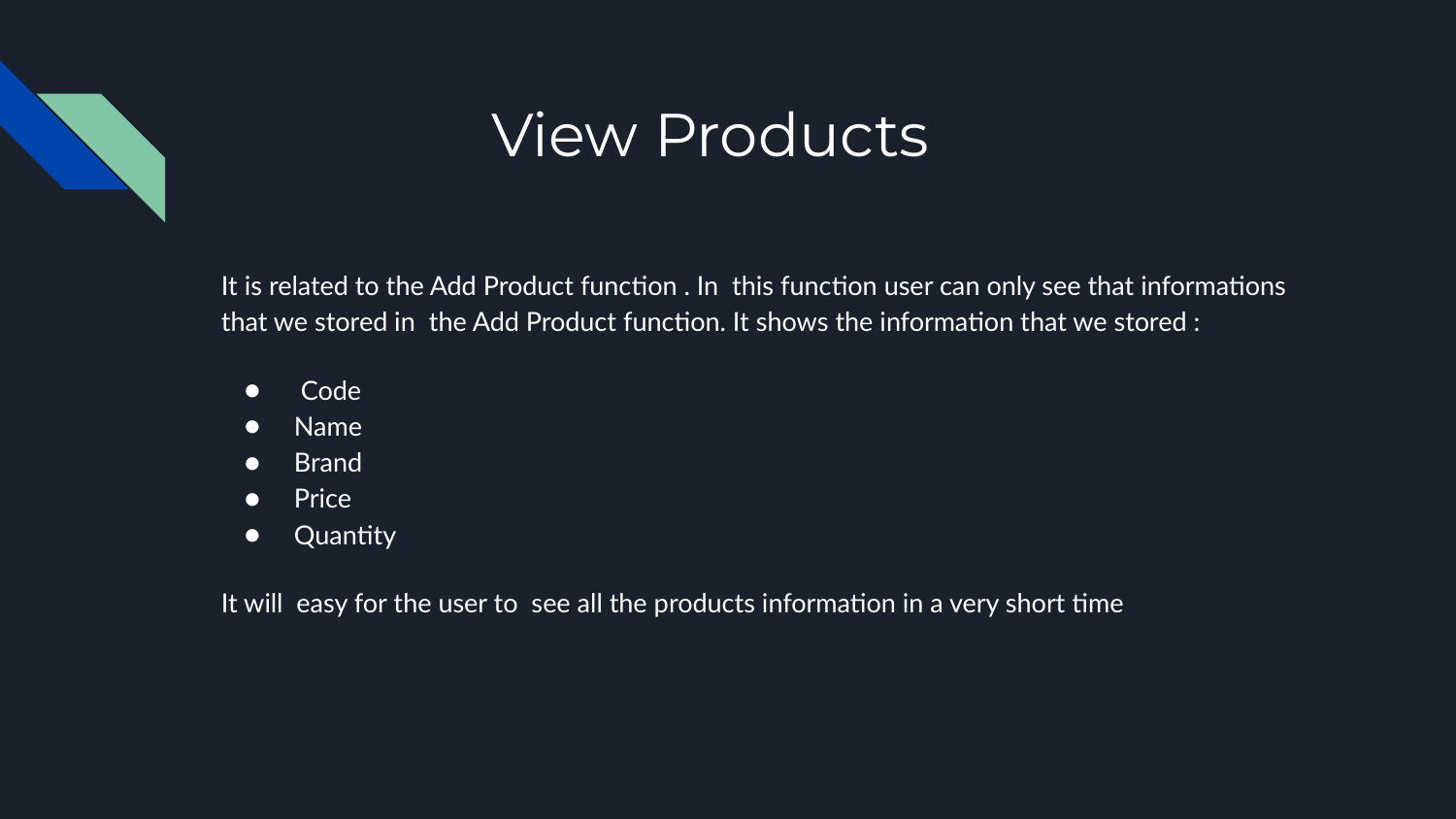

# View Products
It is related to the Add Product function . In  this function user can only see that informations that we stored in  the Add Product function. It shows the information that we stored :
 Code
Name
Brand
Price
Quantity
It will  easy for the user to  see all the products information in a very short time